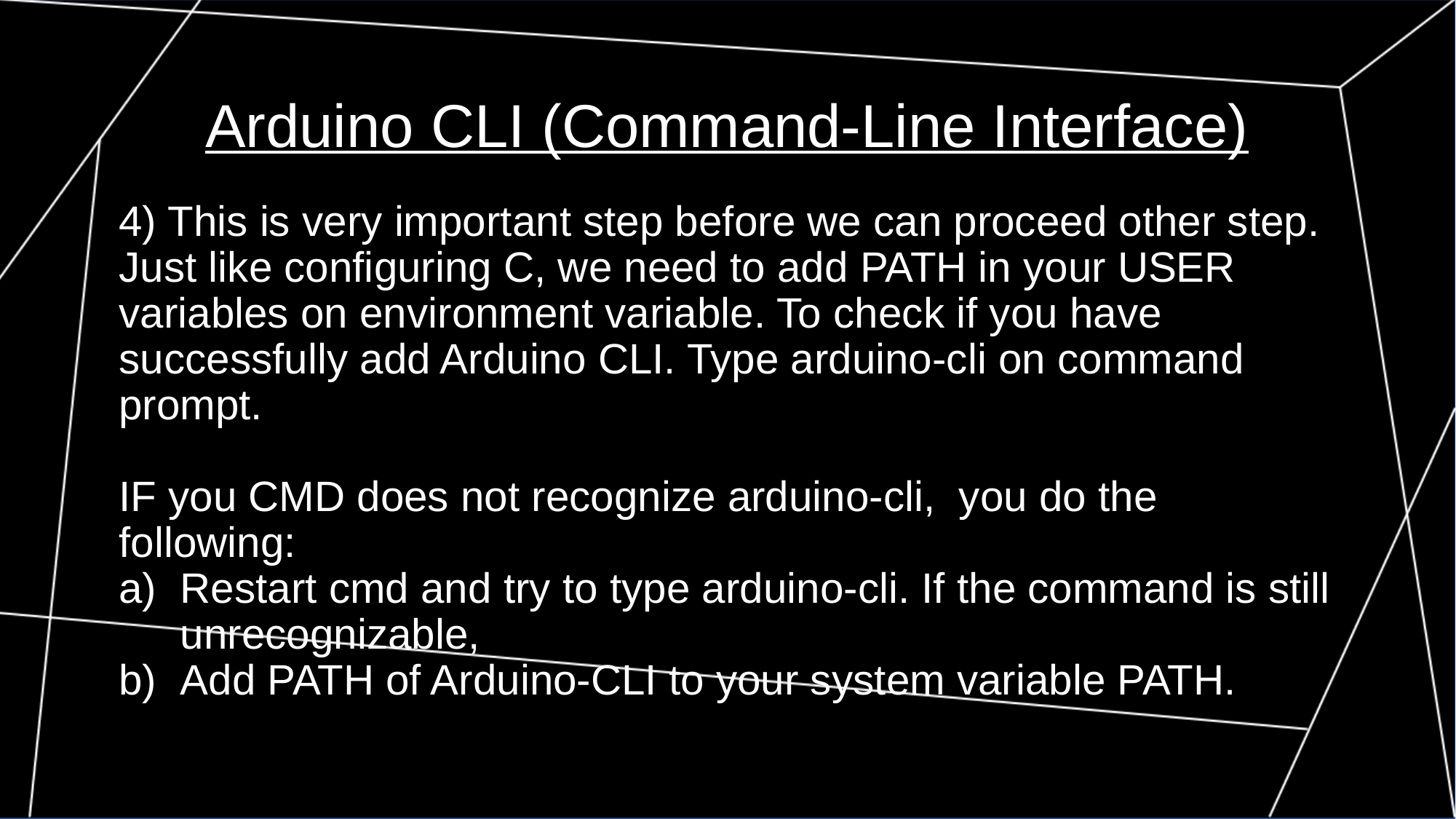

Arduino CLI (Command-Line Interface)
4) This is very important step before we can proceed other step. Just like configuring C, we need to add PATH in your USER variables on environment variable. To check if you have successfully add Arduino CLI. Type arduino-cli on command prompt.

IF you CMD does not recognize arduino-cli,  you do the following:
Restart cmd and try to type arduino-cli. If the command is still unrecognizable,
Add PATH of Arduino-CLI to your system variable PATH.